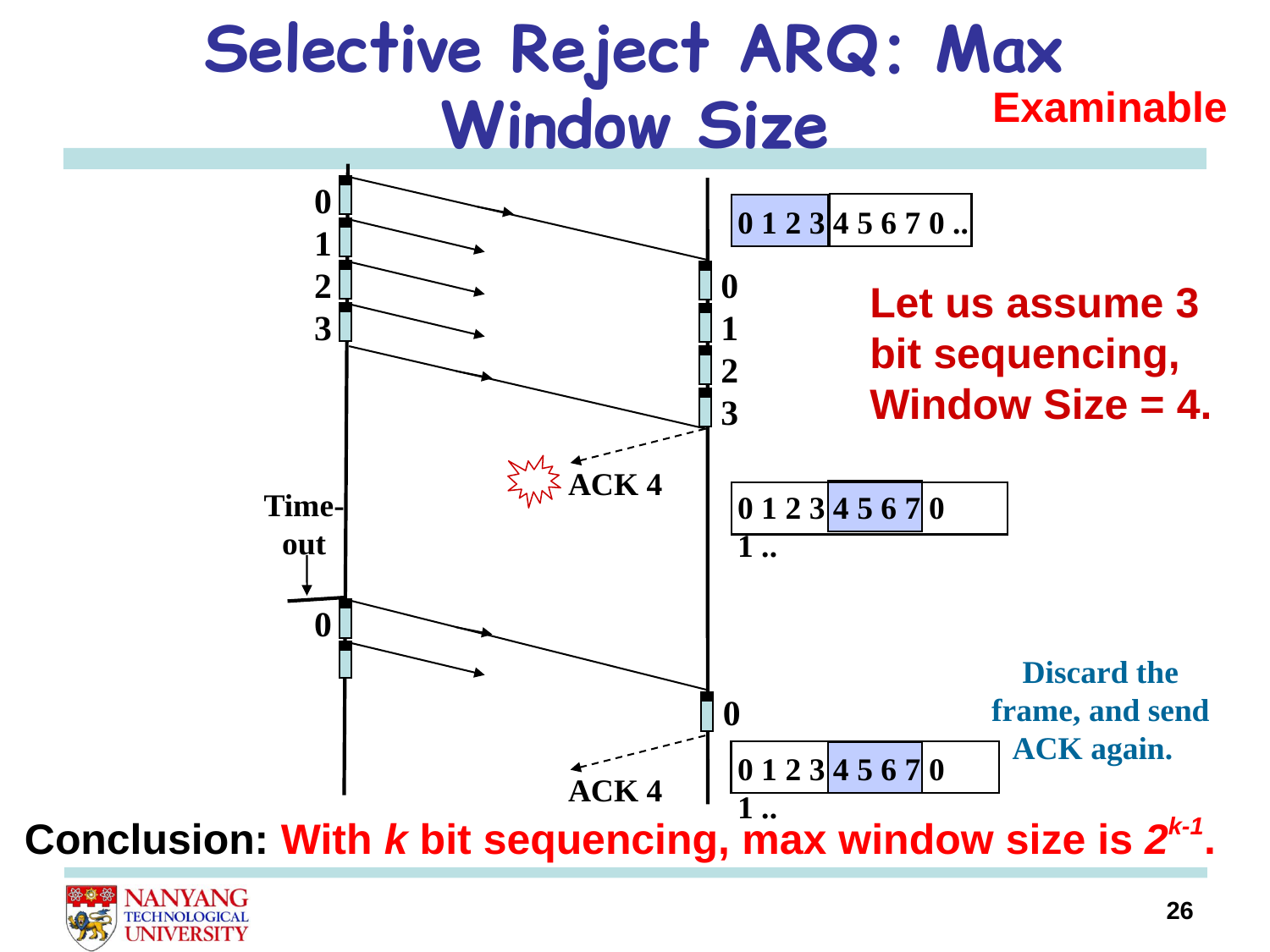

# Selective Reject ARQ: Max Window Size
Examinable

0

0 1 2 3 4 5 6 7 0 ..

1

2
0

Let us assume 3 bit sequencing, Window Size = 4.
3
1

2

3

ACK 4
Time-out

0 1 2 3 4 5 6 7 0 1 ..

0

Discard the frame, and send ACK again.
0

0 1 2 3 4 5 6 7 0 1 ..
ACK 4
Conclusion: With k bit sequencing, max window size is 2k-1.
26